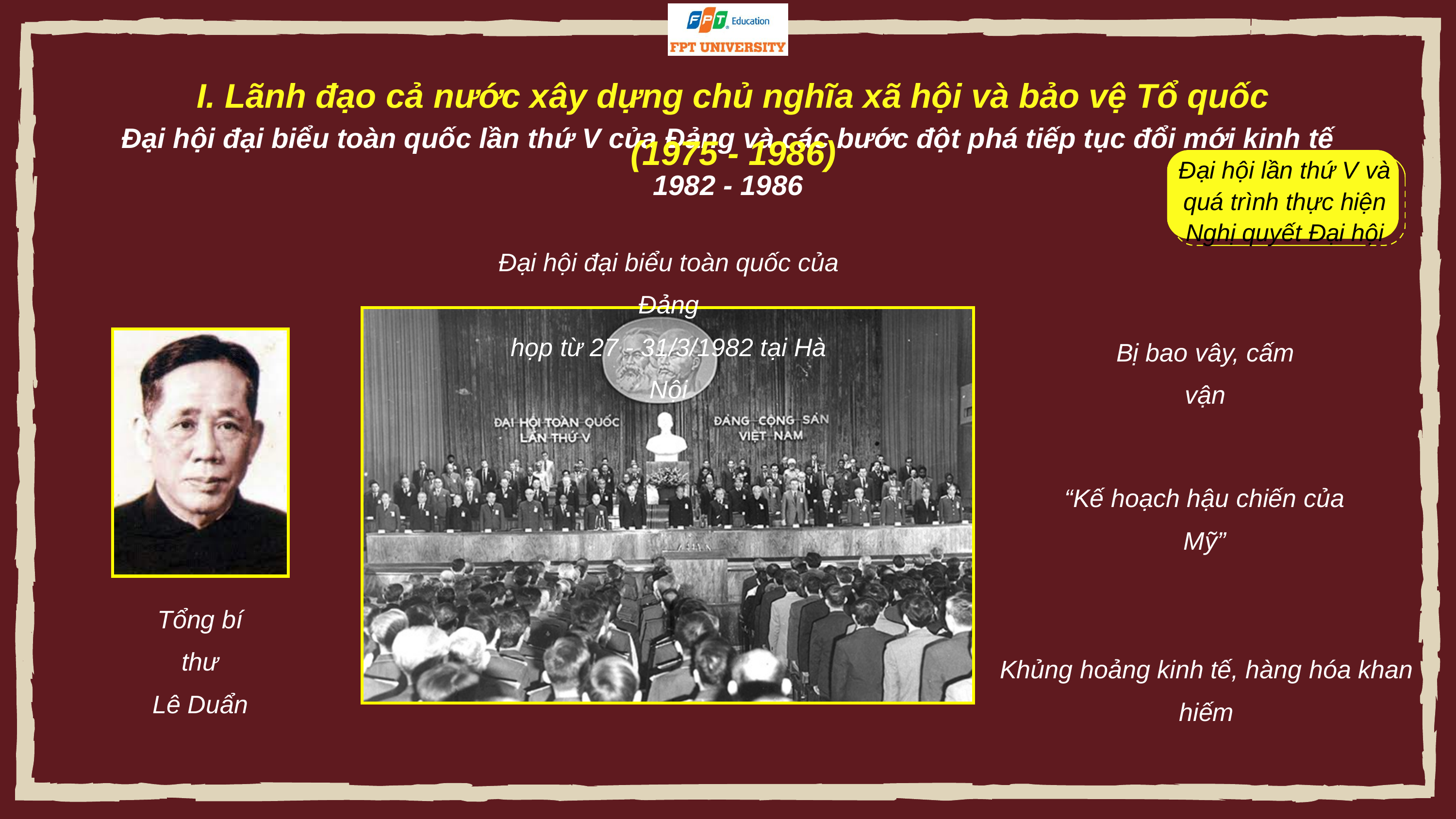

I. Lãnh đạo cả nước xây dựng chủ nghĩa xã hội và bảo vệ Tổ quốc (1975 - 1986)
Đại hội đại biểu toàn quốc lần thứ V của Đảng và các bước đột phá tiếp tục đổi mới kinh tế 1982 - 1986

Đại hội lần thứ V và quá trình thực hiện
Nghị quyết Đại hội
Đại hội đại biểu toàn quốc của Đảng
họp từ 27 - 31/3/1982 tại Hà Nội

Bị bao vây, cấm vận

“Kế hoạch hậu chiến của Mỹ”
Tổng bí thư
Lê Duẩn
Khủng hoảng kinh tế, hàng hóa khan hiếm